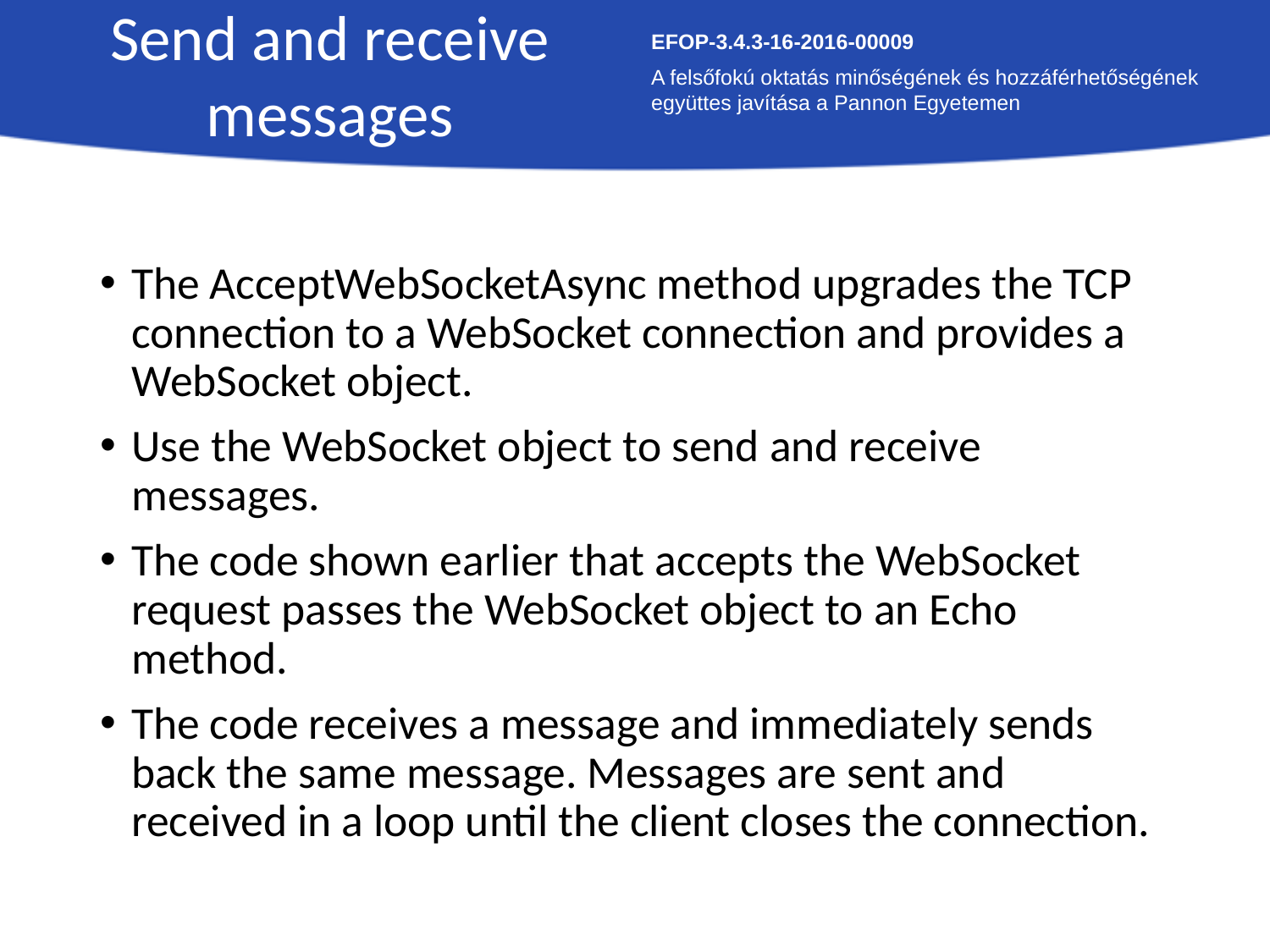

Send and receive messages
EFOP-3.4.3-16-2016-00009
A felsőfokú oktatás minőségének és hozzáférhetőségének együttes javítása a Pannon Egyetemen
The AcceptWebSocketAsync method upgrades the TCP connection to a WebSocket connection and provides a WebSocket object.
Use the WebSocket object to send and receive messages.
The code shown earlier that accepts the WebSocket request passes the WebSocket object to an Echo method.
The code receives a message and immediately sends back the same message. Messages are sent and received in a loop until the client closes the connection.